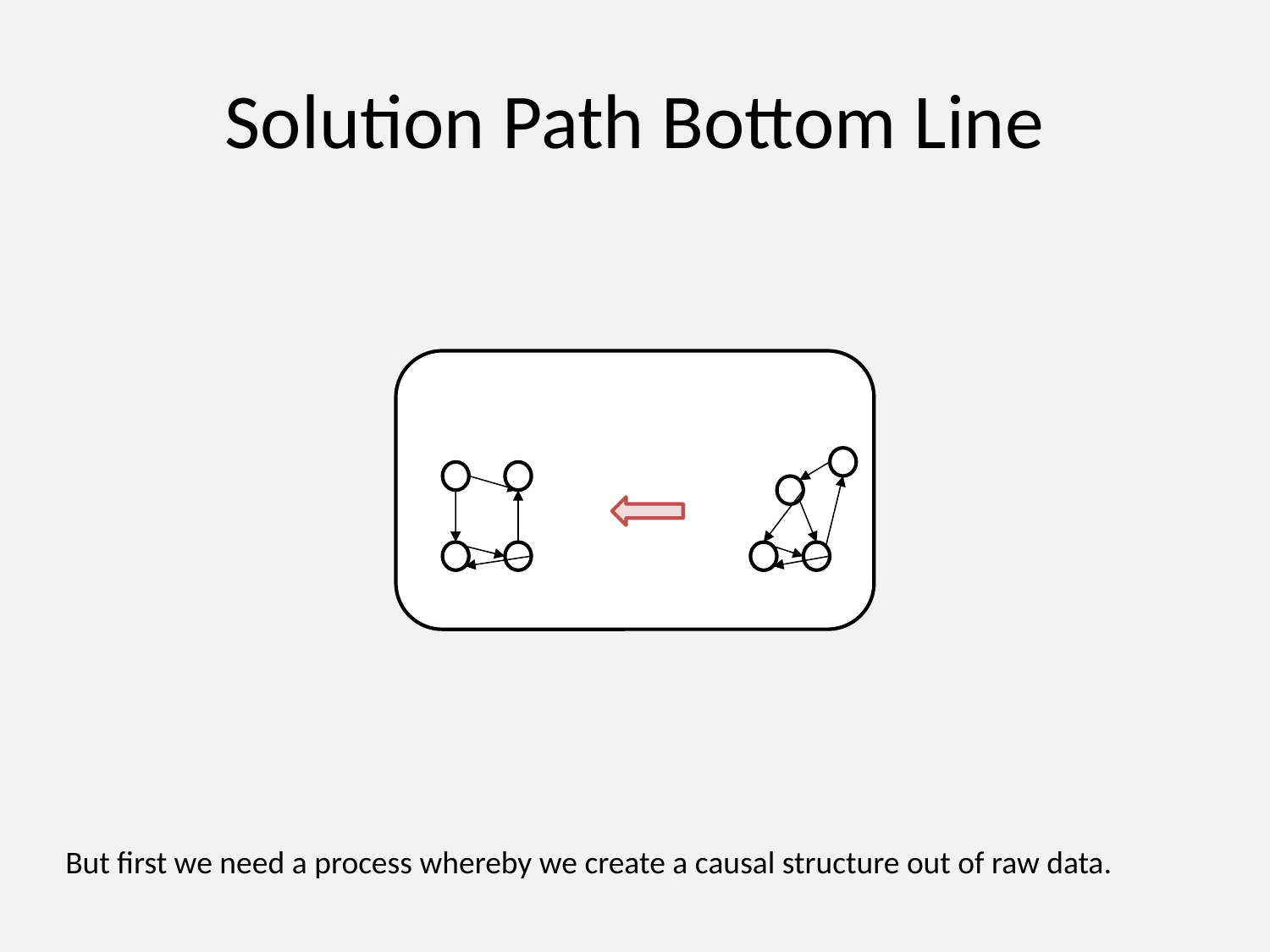

# Solution Path Bottom Line

But first we need a process whereby we create a causal structure out of raw data.